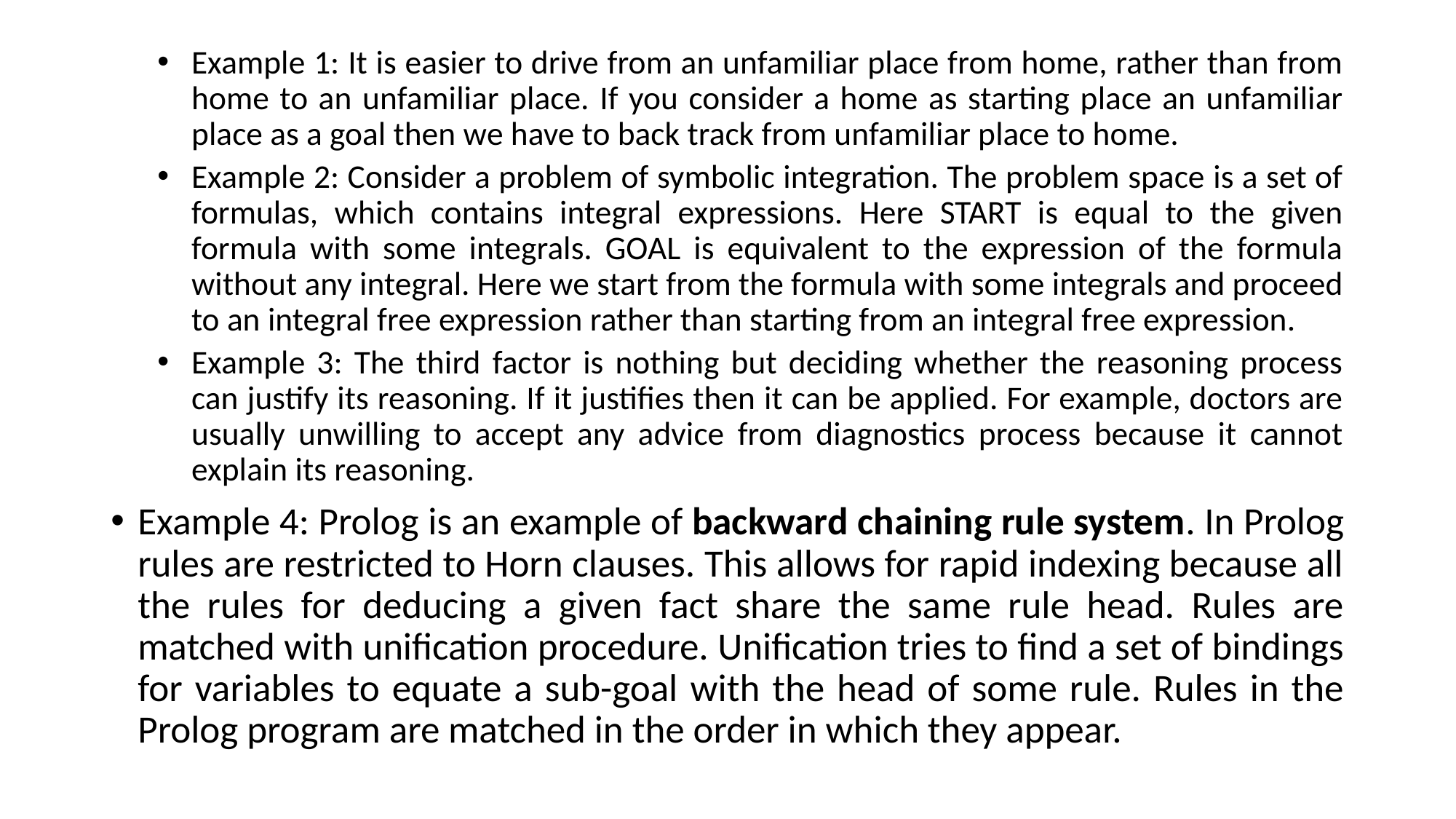

Example 1: It is easier to drive from an unfamiliar place from home, rather than from home to an unfamiliar place. If you consider a home as starting place an unfamiliar place as a goal then we have to back track from unfamiliar place to home.
Example 2: Consider a problem of symbolic integration. The problem space is a set of formulas, which contains integral expressions. Here START is equal to the given formula with some integrals. GOAL is equivalent to the expression of the formula without any integral. Here we start from the formula with some integrals and proceed to an integral free expression rather than starting from an integral free expression.
Example 3: The third factor is nothing but deciding whether the reasoning process can justify its reasoning. If it justifies then it can be applied. For example, doctors are usually unwilling to accept any advice from diagnostics process because it cannot explain its reasoning.
Example 4: Prolog is an example of backward chaining rule system. In Prolog rules are restricted to Horn clauses. This allows for rapid indexing because all the rules for deducing a given fact share the same rule head. Rules are matched with unification procedure. Unification tries to find a set of bindings for variables to equate a sub-goal with the head of some rule. Rules in the Prolog program are matched in the order in which they appear.